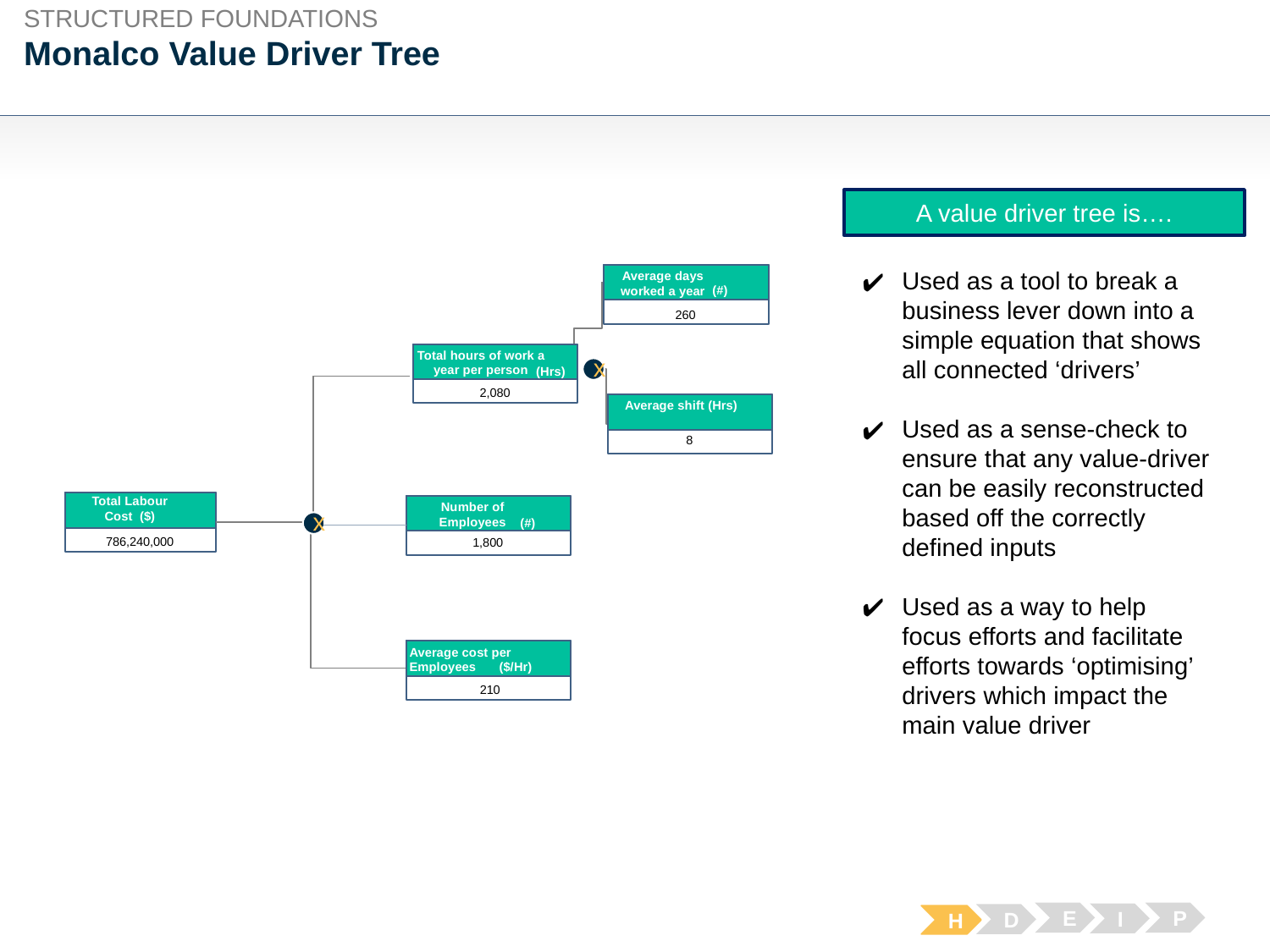

STRUCTURED FOUNDATIONS
# Monalco Value Driver Tree

A value driver tree is….
Used as a tool to break a business lever down into a simple equation that shows all connected ‘drivers’

Used as a sense-check to ensure that any value-driver can be easily reconstructed based off the correctly defined inputs

Used as a way to help focus efforts and facilitate efforts towards ‘optimising’ drivers which impact the main value driver

Average days worked a year
(#)
Coal based costs
($)
260

Total hours of work a year per person
(Hrs)
Coal based costs
($)
x

2,080

Average shift (Hrs)
Coal based costs
($)
8

Total Labour Cost  ($)

Coal based costs
($)

Number of Employees
 Ore-crushers
(#)
Coal based costs
($)
x

786,240,000
1,800

Average cost per Employees
($/Hr)
Coal based costs
($)
210
E
P
I
D
H